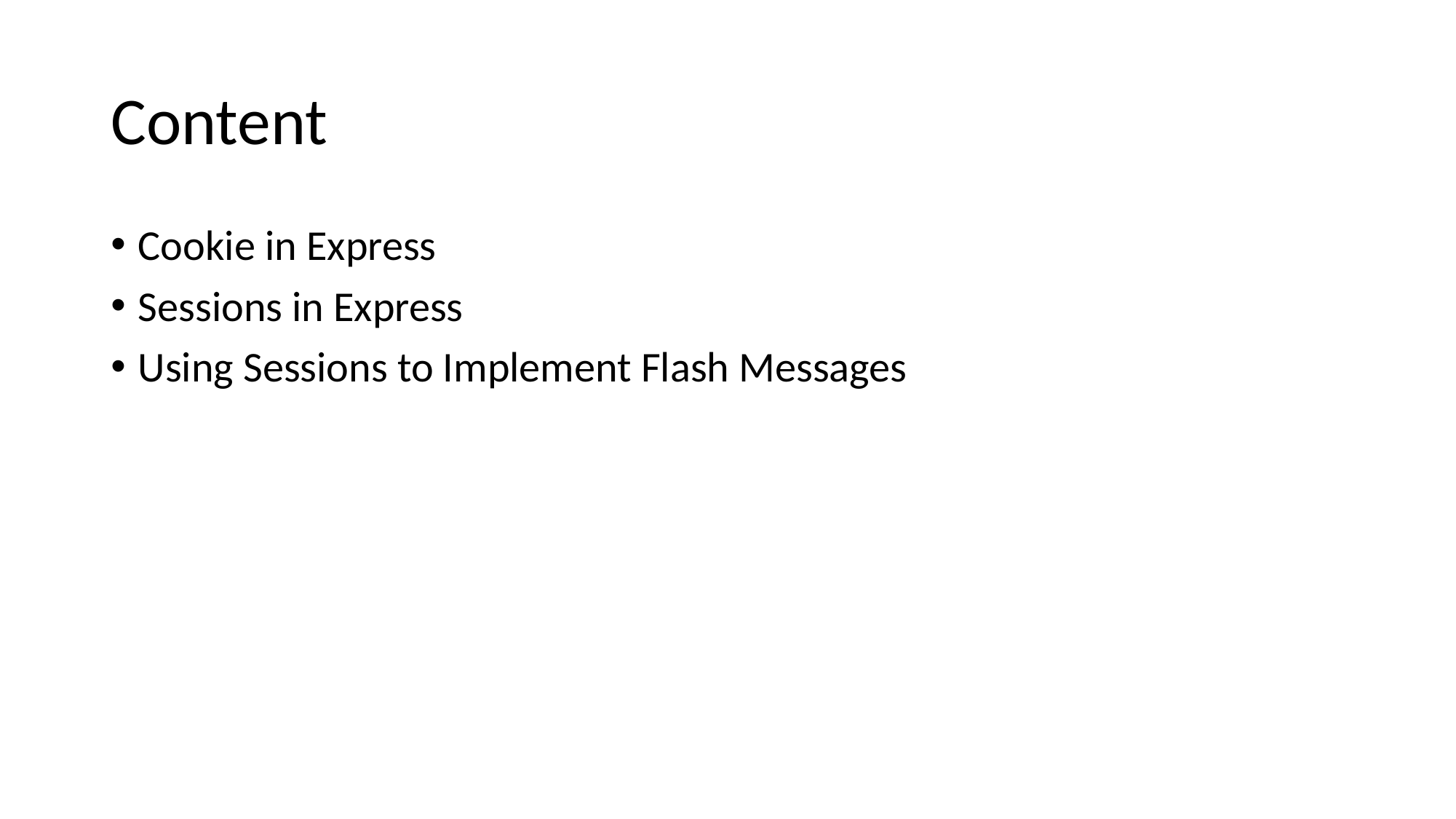

# Content
Cookie in Express
Sessions in Express
Using Sessions to Implement Flash Messages